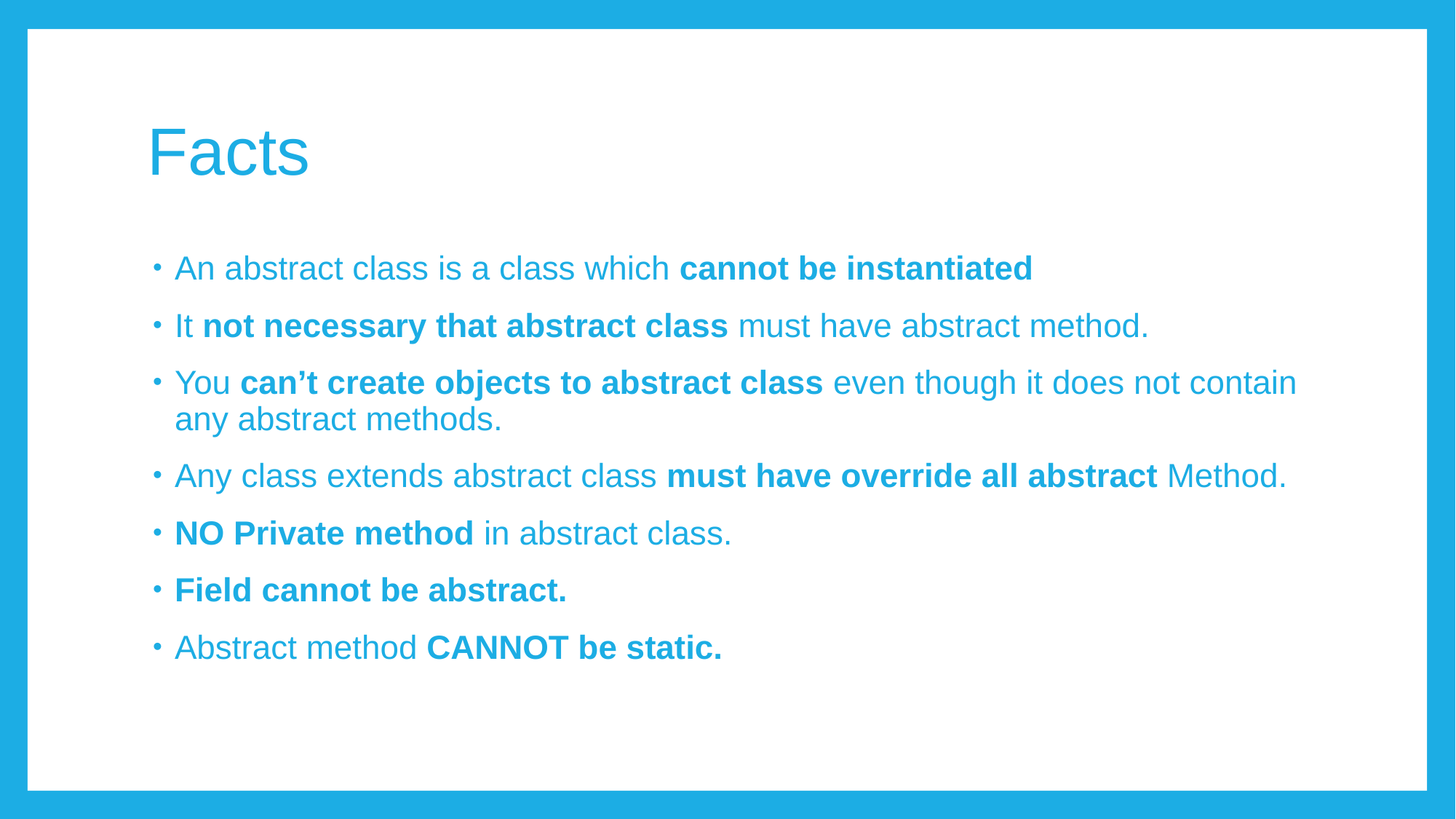

# Facts
An abstract class is a class which cannot be instantiated
It not necessary that abstract class must have abstract method.
You can’t create objects to abstract class even though it does not contain any abstract methods.
Any class extends abstract class must have override all abstract Method.
NO Private method in abstract class.
Field cannot be abstract.
Abstract method CANNOT be static.